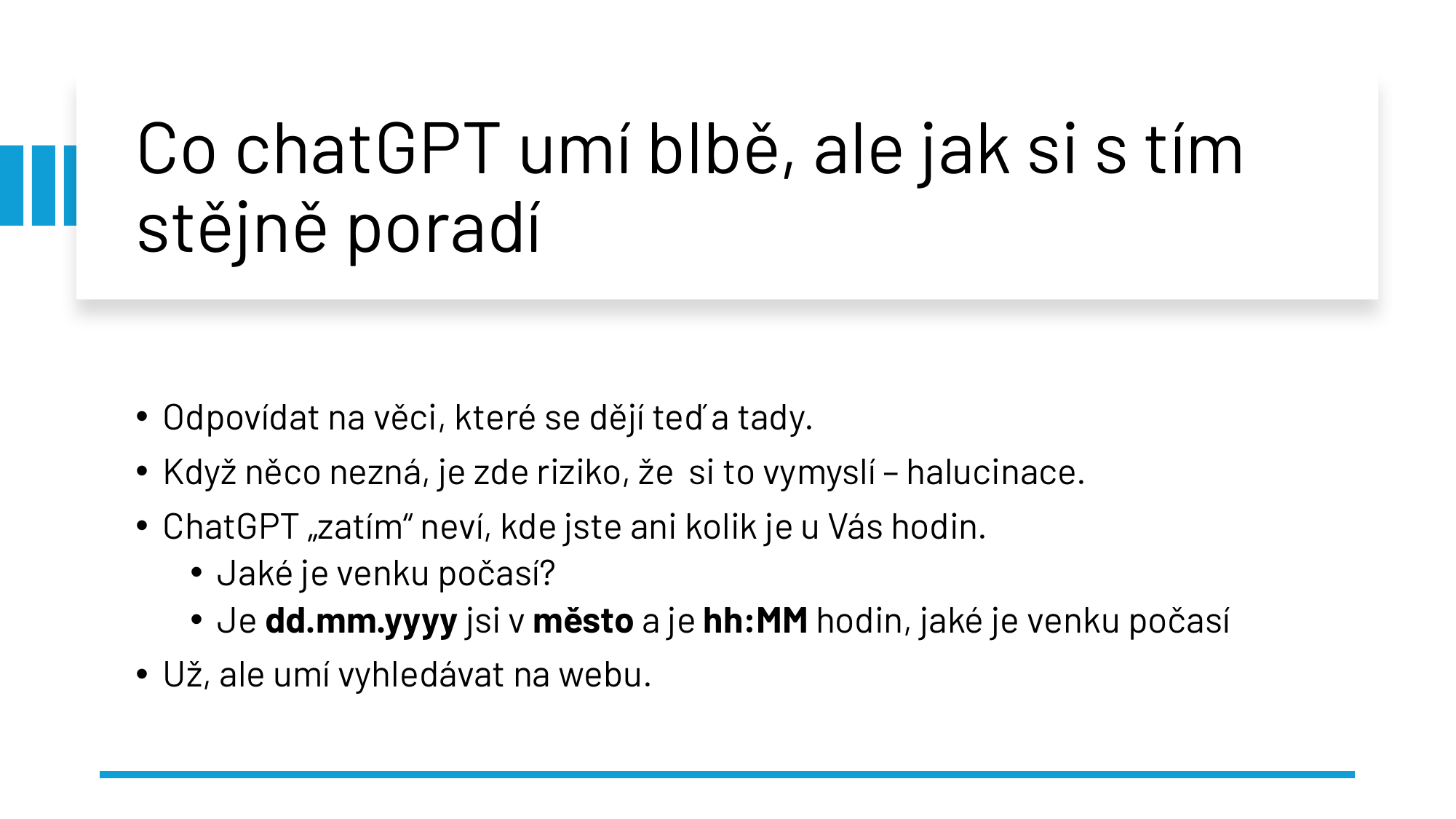

# Co chatGPT umí blbě, ale jak si s tím stějně poradí

Odpovídat na věci, které se dějí teď a tady.
Když něco nezná, je zde riziko, že  si to vymyslí – halucinace.
ChatGPT „zatím“ neví, kde jste ani kolik je u Vás hodin.
Jaké je venku počasí?
Je dd.mm.yyyy jsi v město a je hh:MM hodin, jaké je venku počasí
Už, ale umí vyhledávat na webu.